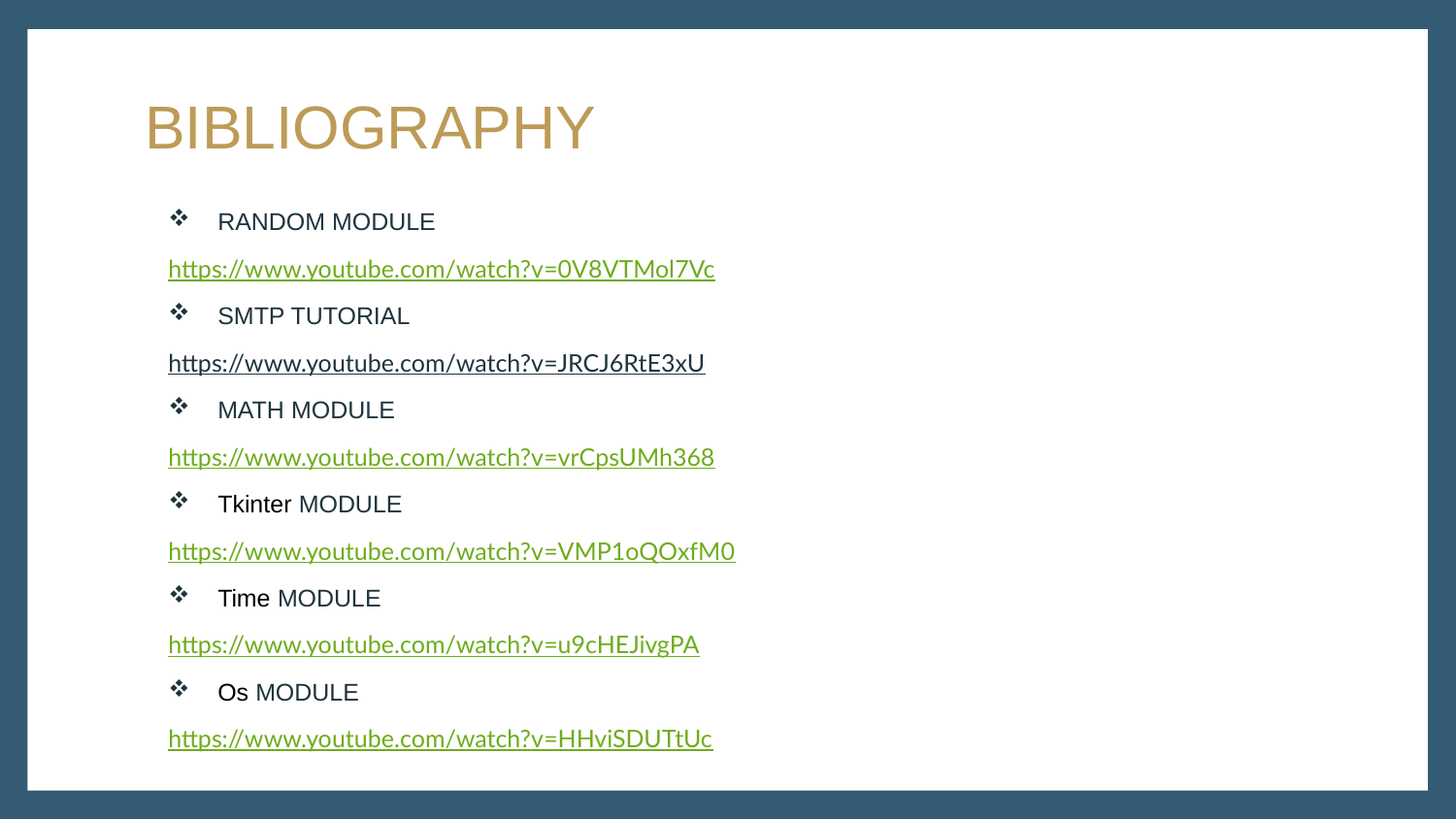

# BIBLIOGRAPHY
RANDOM MODULE
https://www.youtube.com/watch?v=0V8VTMol7Vc
SMTP TUTORIAL
https://www.youtube.com/watch?v=JRCJ6RtE3xU
MATH MODULE
https://www.youtube.com/watch?v=vrCpsUMh368
Tkinter MODULE
https://www.youtube.com/watch?v=VMP1oQOxfM0
Time MODULE
https://www.youtube.com/watch?v=u9cHEJivgPA
Os MODULE
https://www.youtube.com/watch?v=HHviSDUTtUc